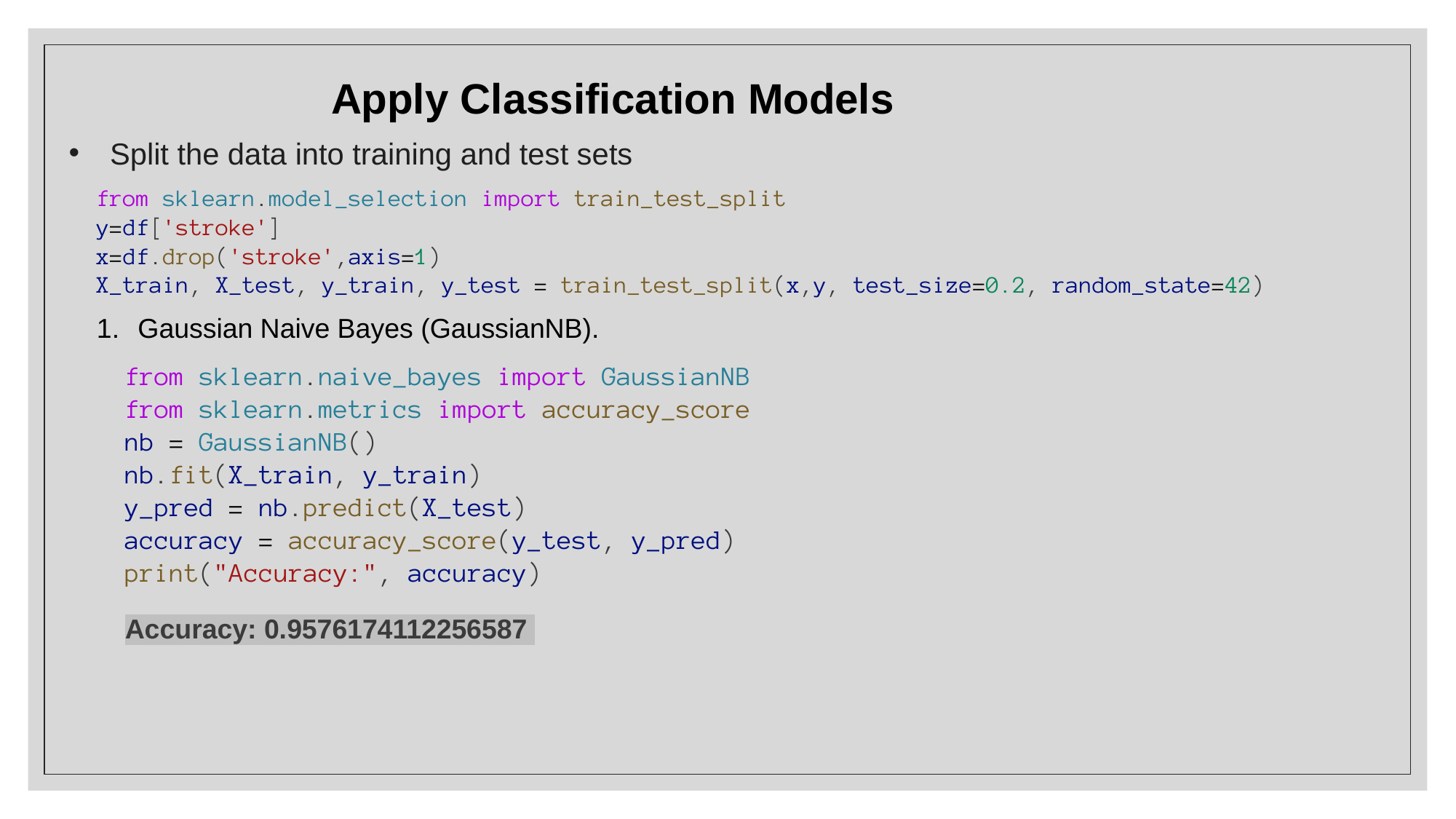

Apply Classification Models
Split the data into training and test sets
from sklearn.model_selection import train_test_split
y=df['stroke']
x=df.drop('stroke',axis=1)
X_train, X_test, y_train, y_test = train_test_split(x,y, test_size=0.2, random_state=42)
Gaussian Naive Bayes (GaussianNB).

from sklearn.naive_bayes import GaussianNB
from sklearn.metrics import accuracy_score
nb = GaussianNB()
nb.fit(X_train, y_train)
y_pred = nb.predict(X_test)
accuracy = accuracy_score(y_test, y_pred)
print("Accuracy:", accuracy)
Accuracy: 0.9576174112256587